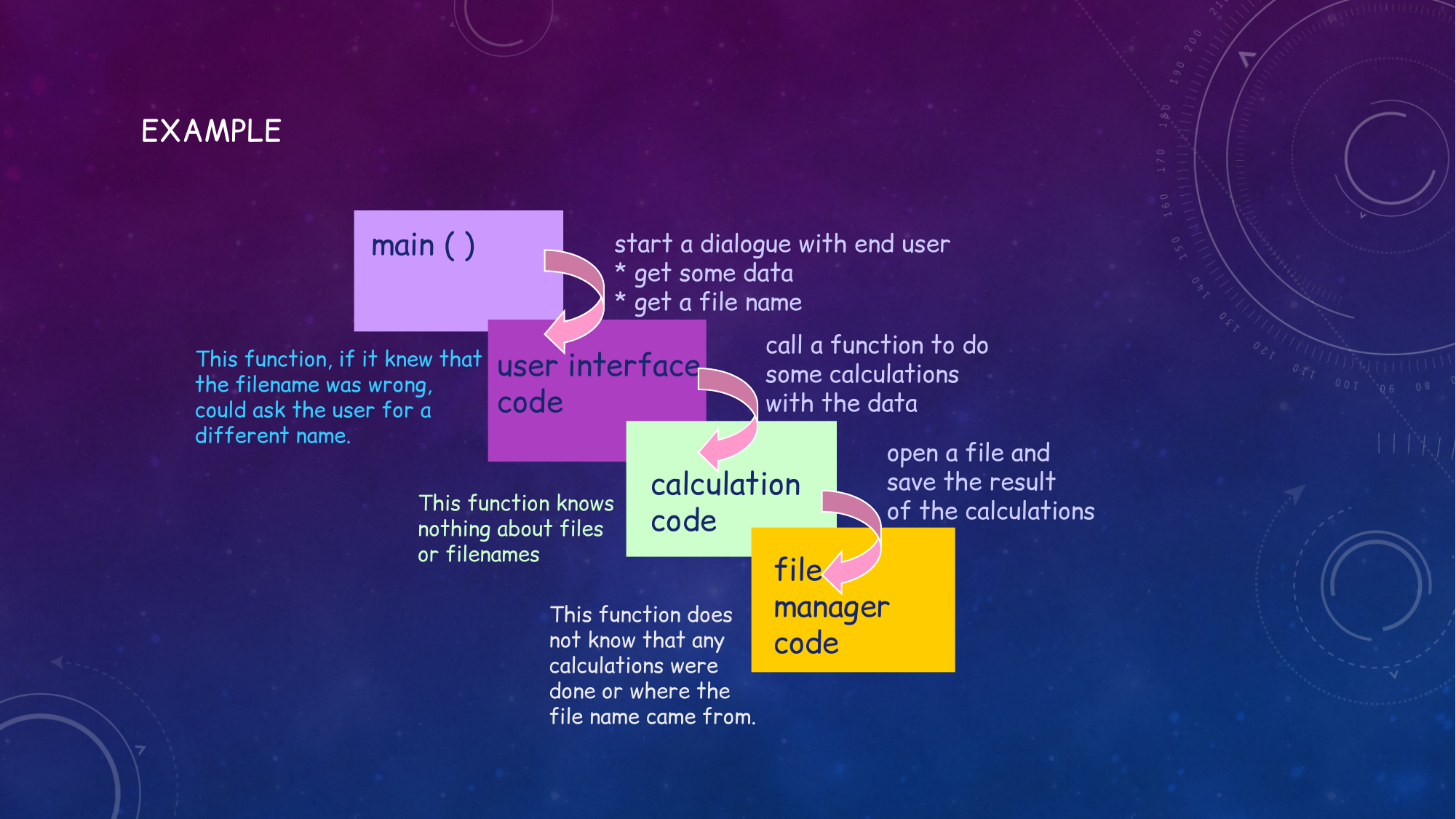

# Example

main ( )
start a dialogue with end user
* get some data
* get a file name

call a function to do
some calculations
with the data
This function, if it knew that
the filename was wrong,
could ask the user for a
different name.
user interface
code

open a file and
save the result
of the calculations
calculation
code
This function knows
nothing about files
or filenames

file
manager
code
This function does
not know that any
calculations were
done or where the
file name came from.